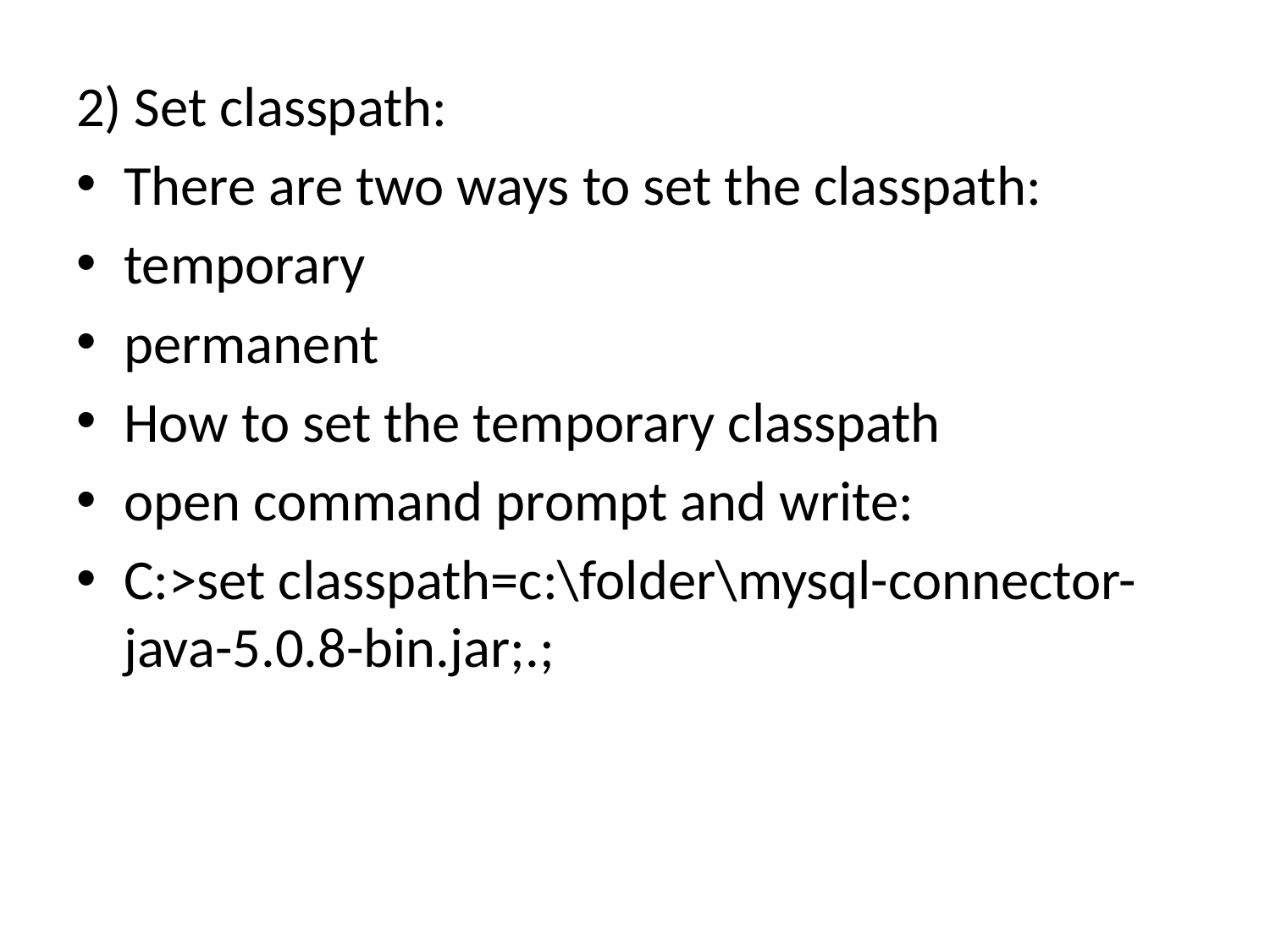

2) Set classpath:
There are two ways to set the classpath:
temporary
permanent
How to set the temporary classpath
open command prompt and write:
C:>set classpath=c:\folder\mysql-connector-java-5.0.8-bin.jar;.;